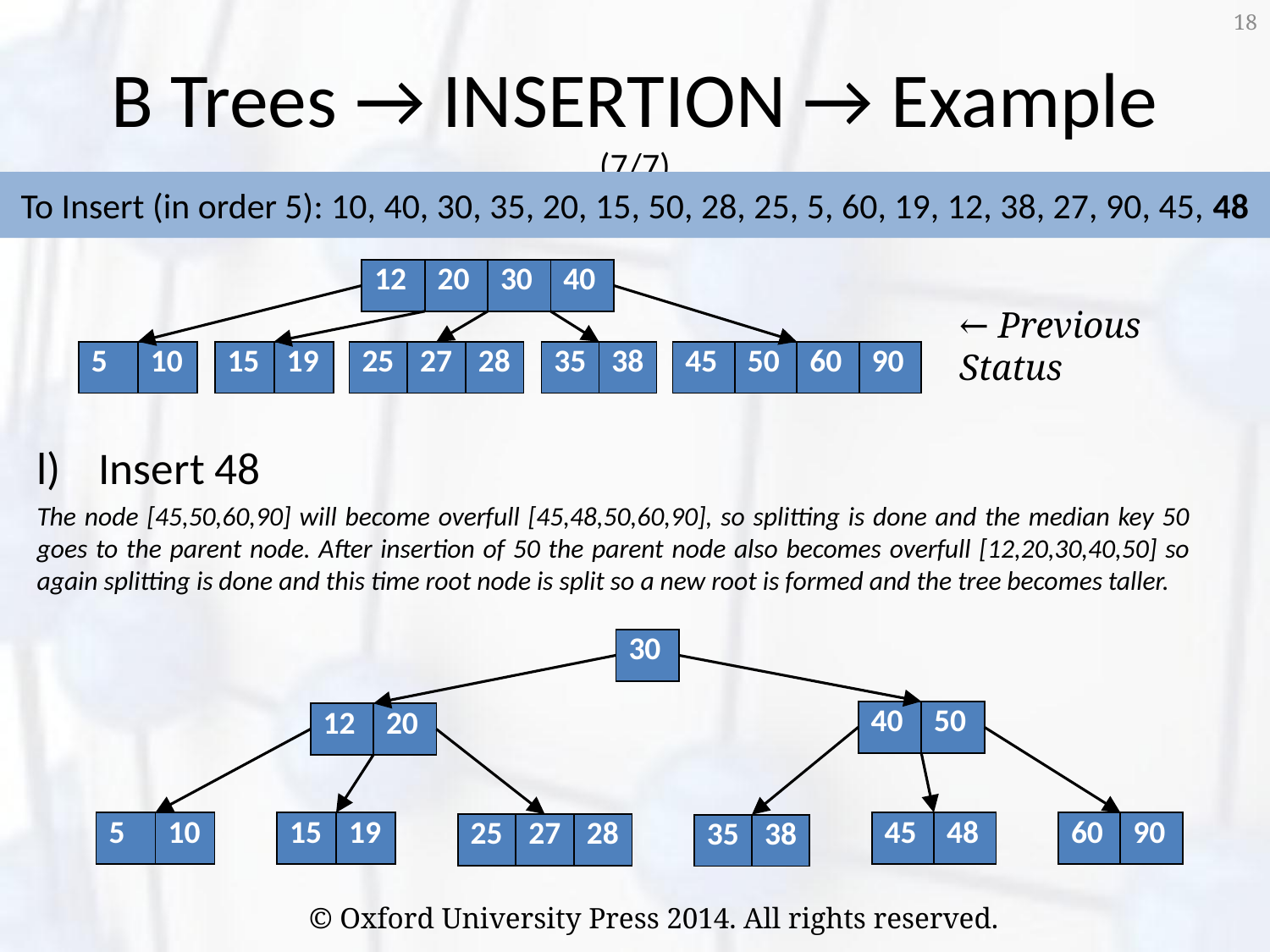

18
# B Trees → INSERTION → Example (7/7)
To Insert (in order 5): 10, 40, 30, 35, 20, 15, 50, 28, 25, 5, 60, 19, 12, 38, 27, 90, 45, 48
| 12 | 20 | 30 | 40 |
| --- | --- | --- | --- |
← Previous Status
| 5 | 10 |
| --- | --- |
| 15 | 19 |
| --- | --- |
| 25 | 27 | 28 |
| --- | --- | --- |
| 35 | 38 |
| --- | --- |
| 45 | 50 | 60 | 90 |
| --- | --- | --- | --- |
Insert 48
The node [45,50,60,90] will become overfull [45,48,50,60,90], so splitting is done and the median key 50 goes to the parent node. After insertion of 50 the parent node also becomes overfull [12,20,30,40,50] so again splitting is done and this time root node is split so a new root is formed and the tree becomes taller.
| 30 |
| --- |
| 40 | 50 |
| --- | --- |
| 12 | 20 |
| --- | --- |
| 5 | 10 |
| --- | --- |
| 15 | 19 |
| --- | --- |
| 45 | 48 |
| --- | --- |
| 60 | 90 |
| --- | --- |
| 25 | 27 | 28 |
| --- | --- | --- |
| 35 | 38 |
| --- | --- |